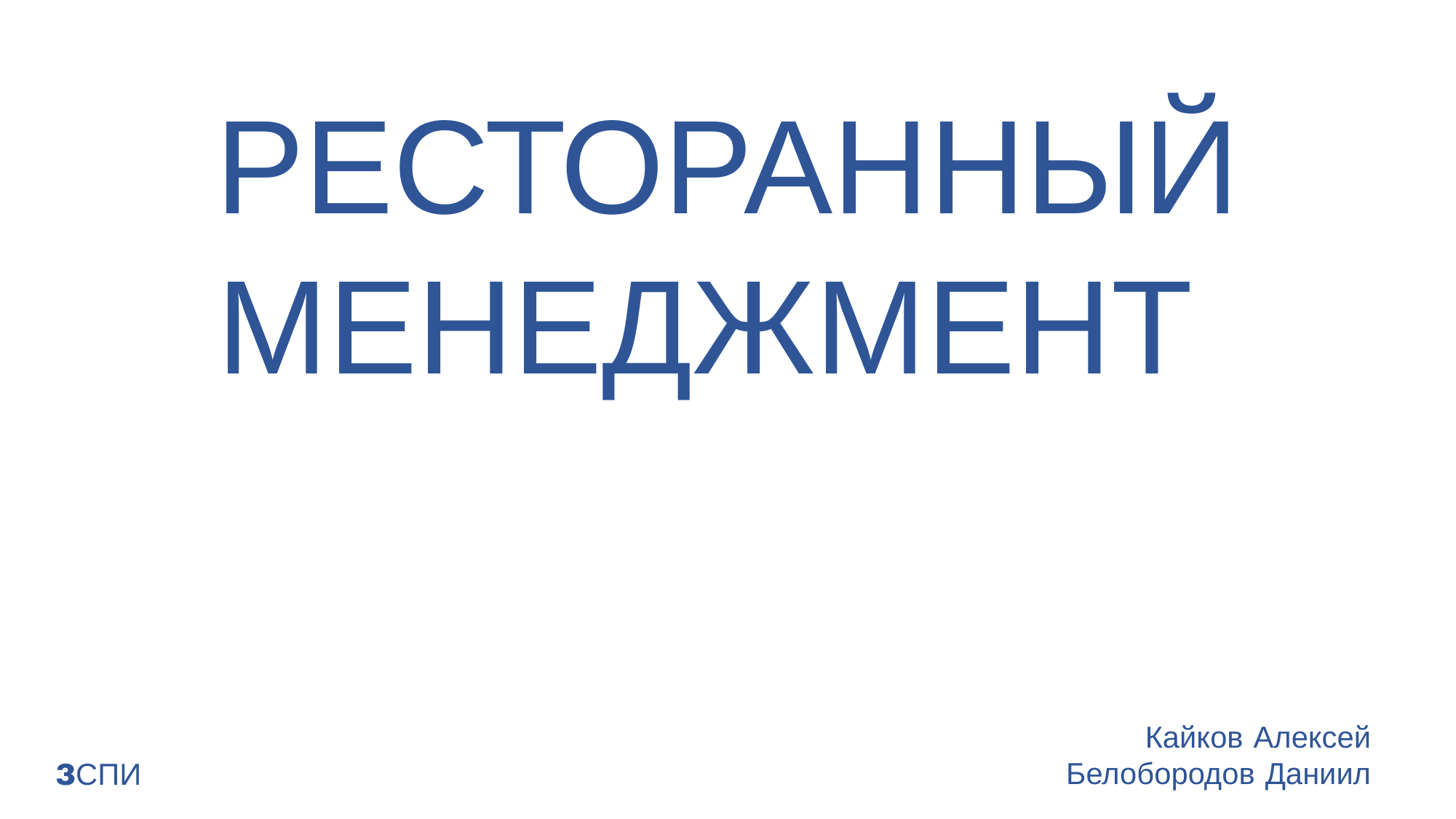

РЕСТОРАННЫЙ
МЕНЕДЖМЕНТ
Кайков Алексей
Белобородов Даниил
3СПИ